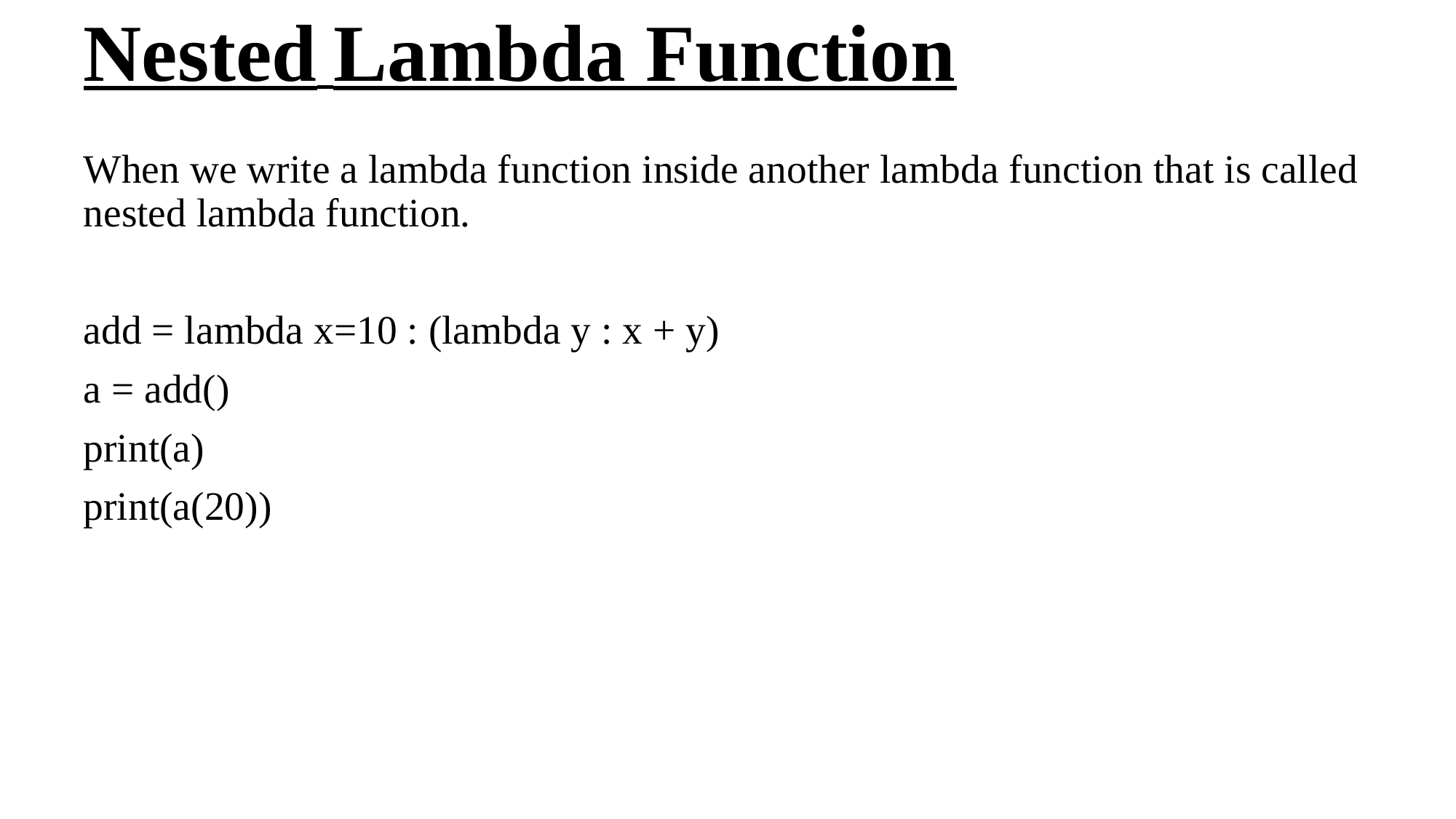

# Nested Lambda Function
When we write a lambda function inside another lambda function that is called nested lambda function.

add = lambda x=10 : (lambda y : x + y)
a = add()
print(a)
print(a(20))